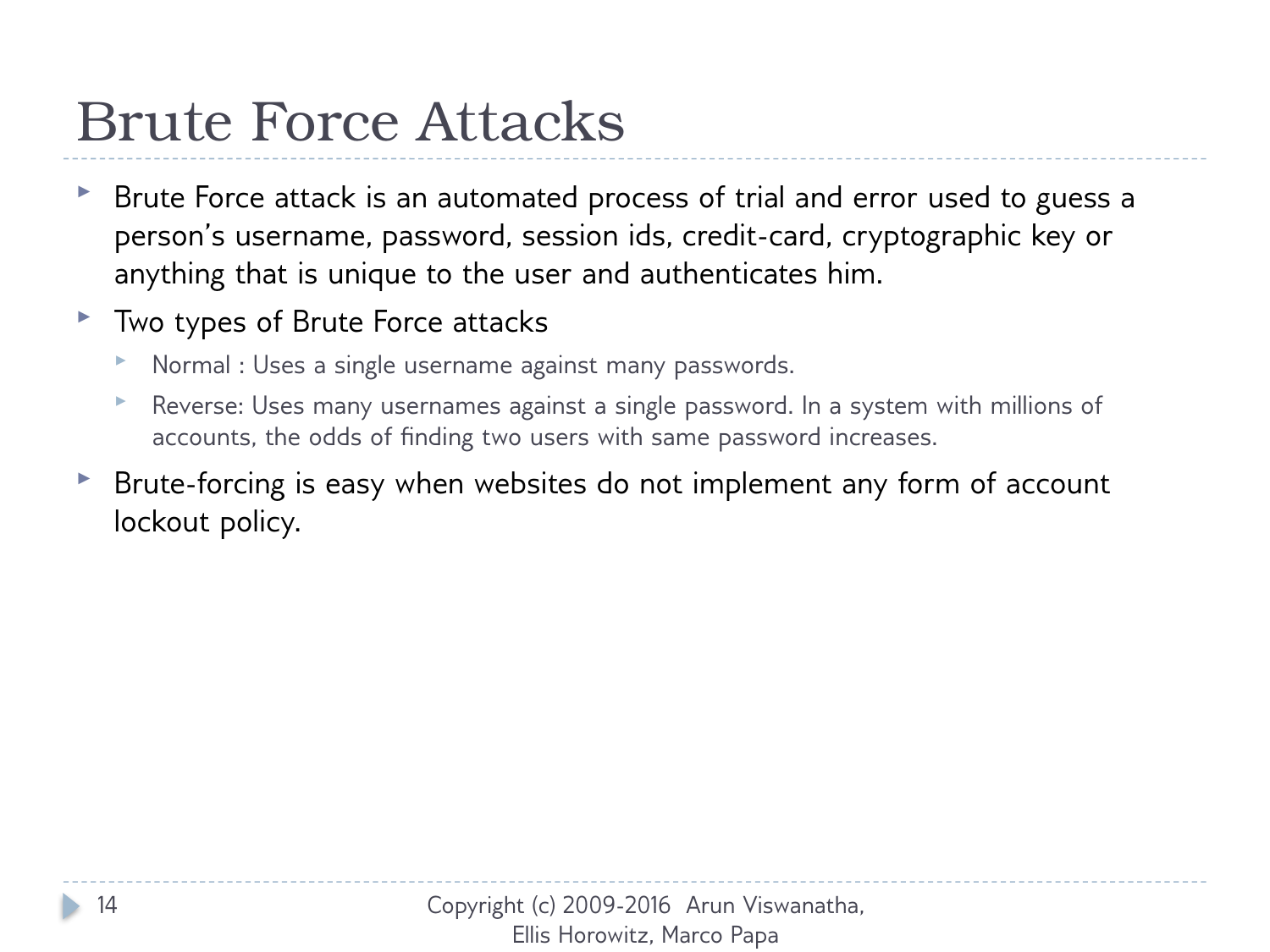

# Brute Force Attacks
Brute Force attack is an automated process of trial and error used to guess a person’s username, password, session ids, credit-card, cryptographic key or anything that is unique to the user and authenticates him.
Two types of Brute Force attacks
Normal : Uses a single username against many passwords.
Reverse: Uses many usernames against a single password. In a system with millions of accounts, the odds of finding two users with same password increases.
Brute-forcing is easy when websites do not implement any form of account lockout policy.

14
Copyright (c) 2009-2016  Arun Viswanatha, Ellis Horowitz, Marco Papa